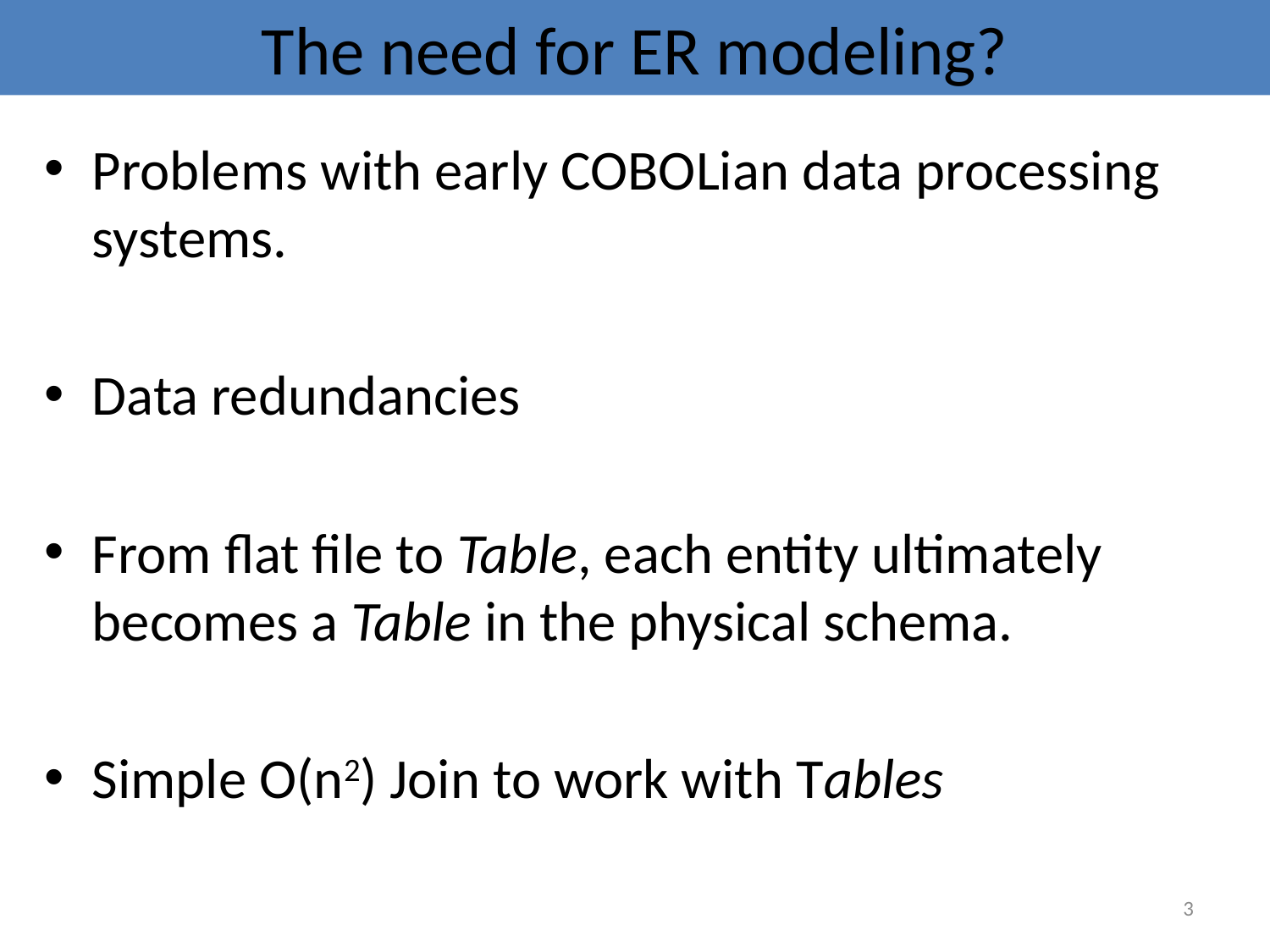

# The need for ER modeling?
Problems with early COBOLian data processing systems.

Data redundancies

From flat file to Table, each entity ultimately becomes a Table in the physical schema.

Simple O(n2) Join to work with Tables
3